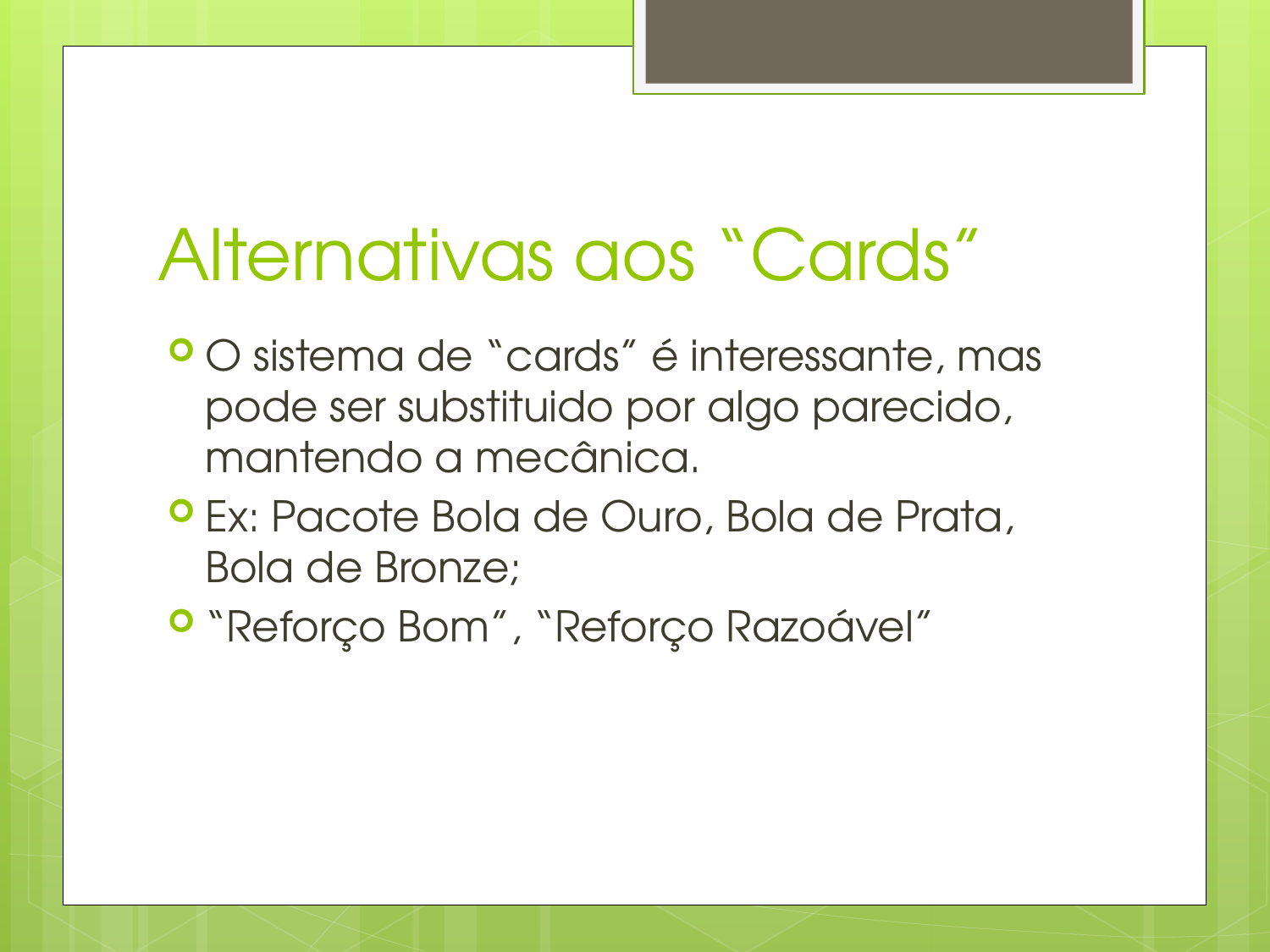

# Alternativas aos “Cards”
O sistema de “cards” é interessante, mas pode ser substituido por algo parecido, mantendo a mecânica.
Ex: Pacote Bola de Ouro, Bola de Prata, Bola de Bronze;
“Reforço Bom”, “Reforço Razoável”